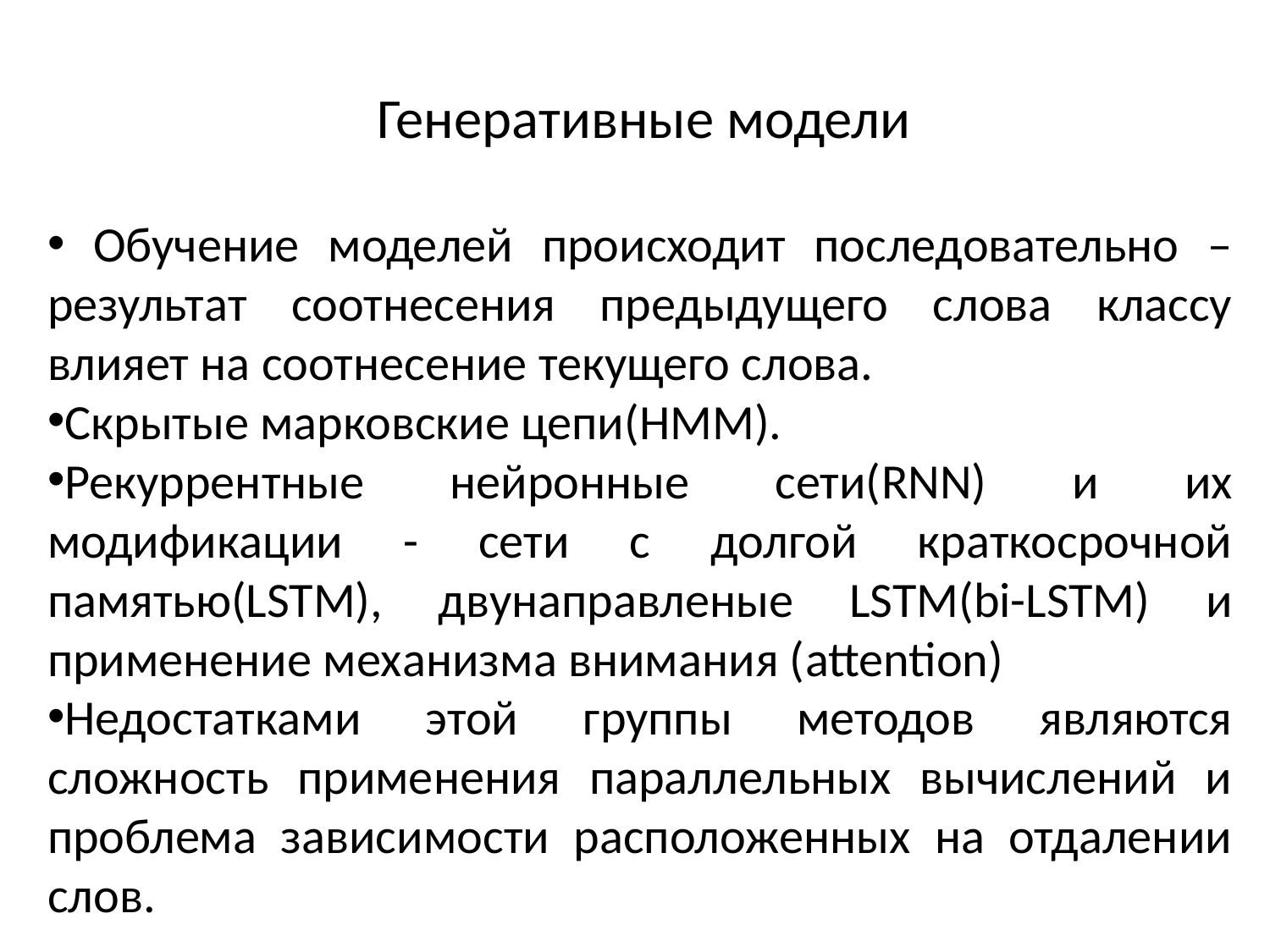

Генеративные модели

 Обучение моделей происходит последовательно – результат соотнесения предыдущего слова классу влияет на соотнесение текущего слова.
Скрытые марковские цепи(HMM).
Рекуррентные нейронные сети(RNN) и их модификации - сети с долгой краткосрочной памятью(LSTM), двунаправленые LSTM(bi-LSTM) и применение механизма внимания (attention)
Недостатками этой группы методов являются сложность применения параллельных вычислений и проблема зависимости расположенных на отдалении слов.